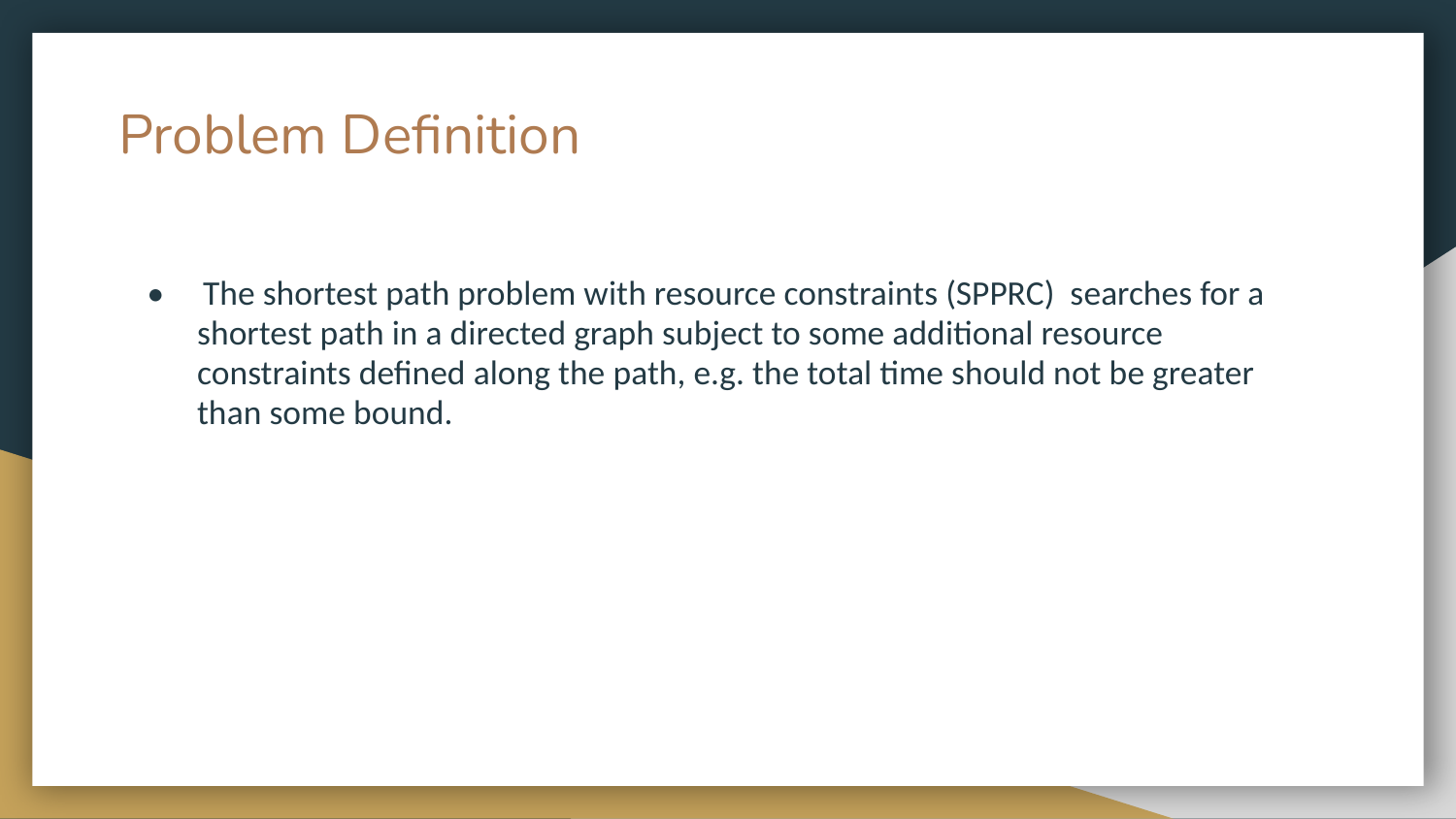

# Problem Definition
 The shortest path problem with resource constraints (SPPRC)  searches for a shortest path in a directed graph subject to some additional resource constraints defined along the path, e.g. the total time should not be greater than some bound.